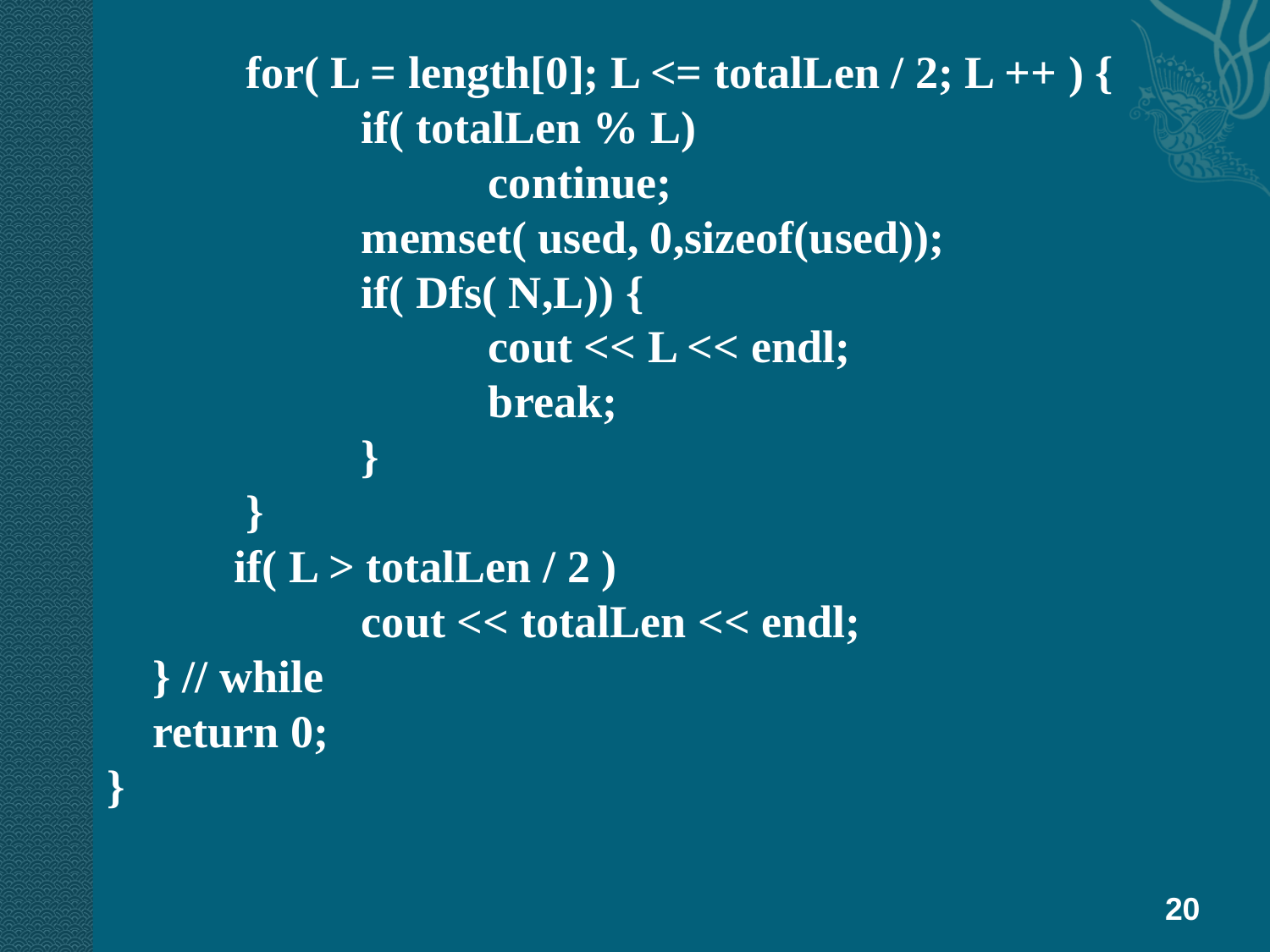

for( L = length[0]; L <= totalLen / 2; L ++ ) {
		if( totalLen % L)
			continue;
		memset( used, 0,sizeof(used));
		if( Dfs( N,L)) {
			cout << L << endl;
			break;
		}
	 }
	if( L > totalLen / 2 )
		cout << totalLen << endl;
    } // while
    return 0;
}
20